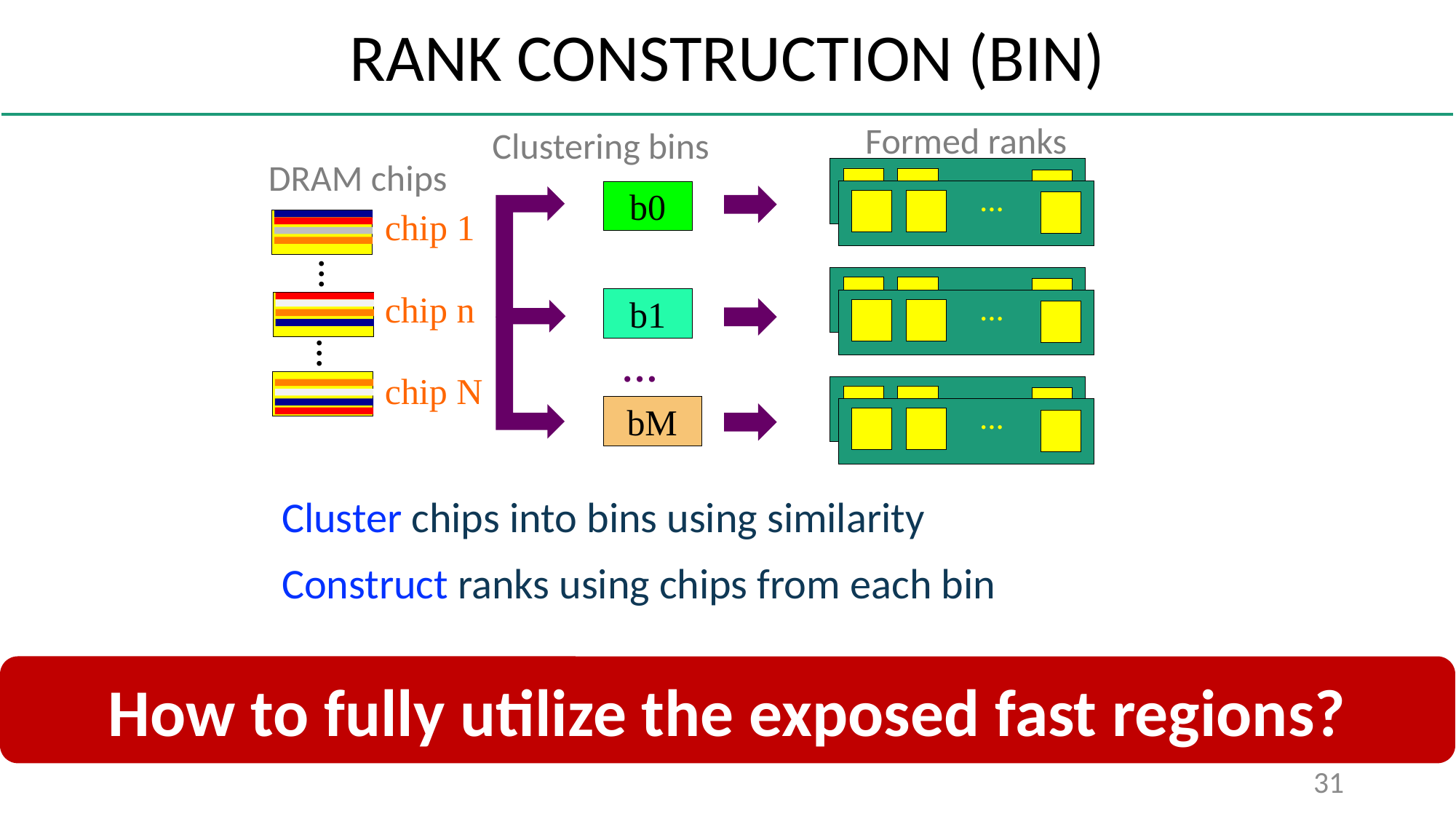

# RANK CONSTRUCTION (BIN)
Formed ranks
Clustering bins
DRAM chips

…

…

b0

chip 1
chip n
chip N

…

…

…

…

b1
…

…

…

bM

Cluster chips into bins using similarity
Construct ranks using chips from each bin
How to fully utilize the exposed fast regions?
31